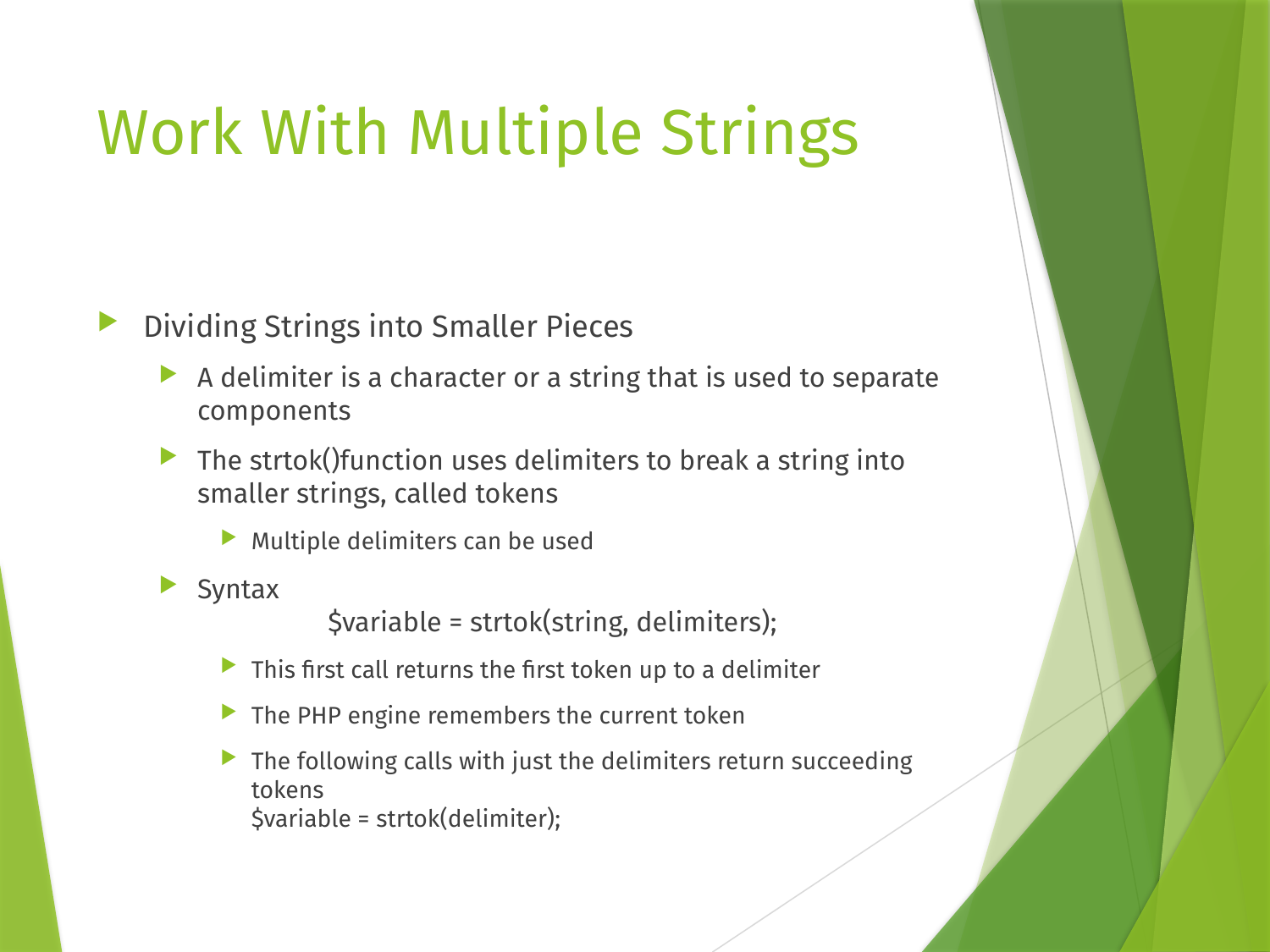

# Work With Multiple Strings
Dividing Strings into Smaller Pieces
A delimiter is a character or a string that is used to separate components
The strtok()function uses delimiters to break a string into smaller strings, called tokens
Multiple delimiters can be used
Syntax
	 $variable = strtok(string, delimiters);
This first call returns the first token up to a delimiter
The PHP engine remembers the current token
The following calls with just the delimiters return succeeding tokens
$variable = strtok(delimiter);